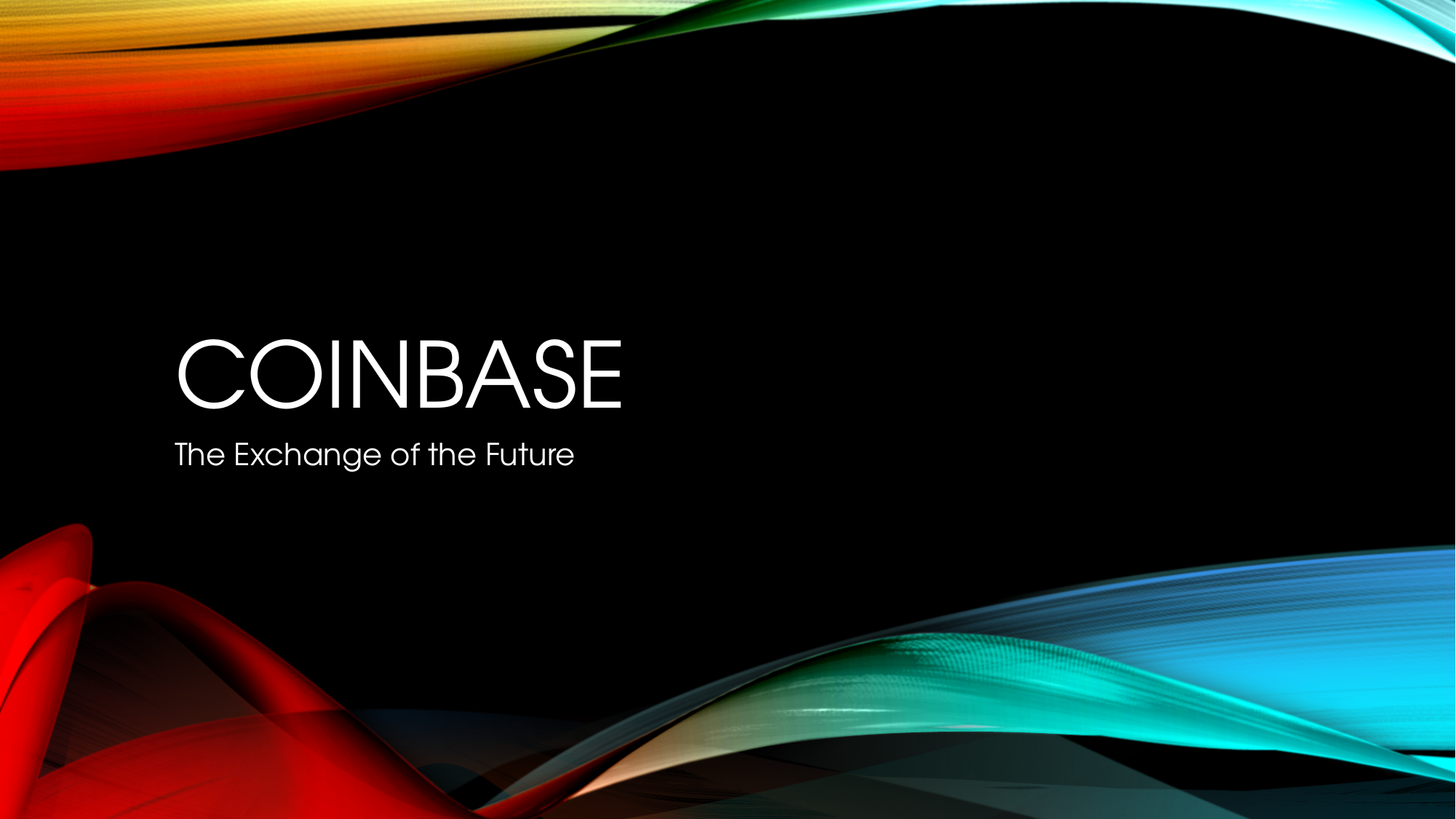

# Coinbase
The Exchange of the Future